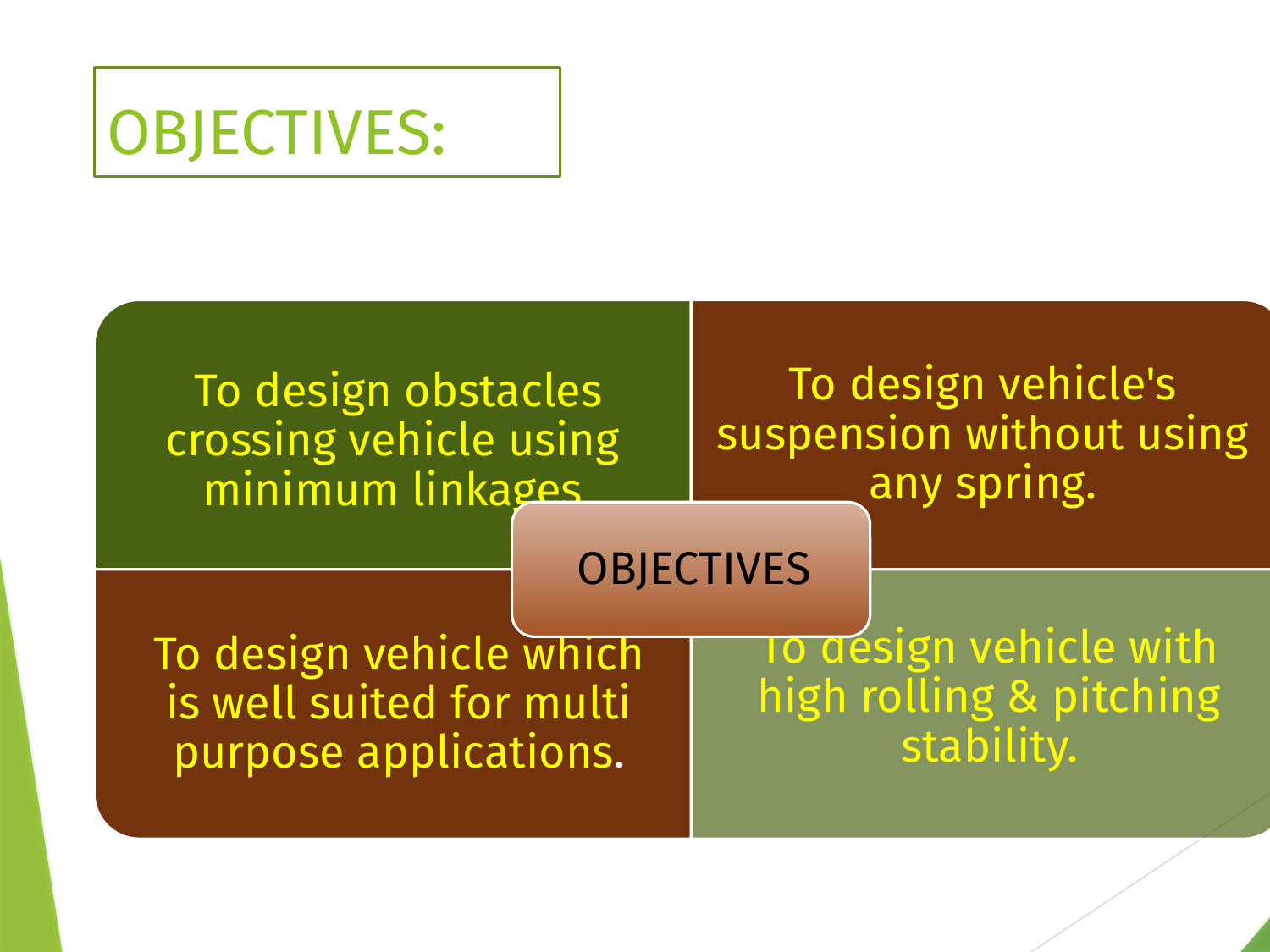

# OBJECTIVES:
 To design obstacles crossing vehicle using minimum linkages
To design vehicle's suspension without using any spring.
To design vehicle which is well suited for multi purpose applications.
To design vehicle with high rolling & pitching stability.
OBJECTIVES